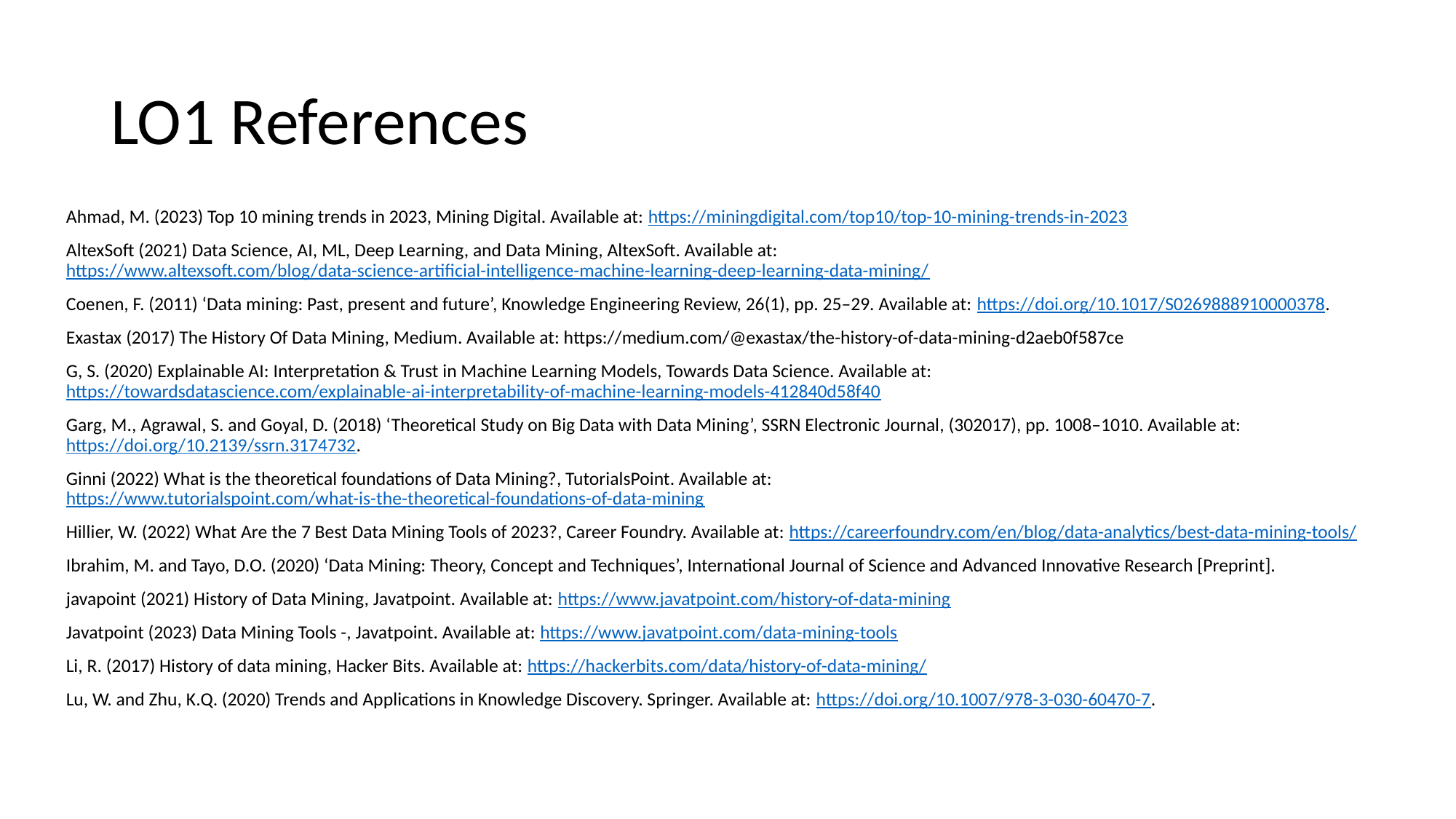

# LO1 References
Ahmad, M. (2023) Top 10 mining trends in 2023, Mining Digital. Available at: https://miningdigital.com/top10/top-10-mining-trends-in-2023
AltexSoft (2021) Data Science, AI, ML, Deep Learning, and Data Mining, AltexSoft. Available at: https://www.altexsoft.com/blog/data-science-artificial-intelligence-machine-learning-deep-learning-data-mining/
Coenen, F. (2011) ‘Data mining: Past, present and future’, Knowledge Engineering Review, 26(1), pp. 25–29. Available at: https://doi.org/10.1017/S0269888910000378.
Exastax (2017) The History Of Data Mining, Medium. Available at: https://medium.com/@exastax/the-history-of-data-mining-d2aeb0f587ce
G, S. (2020) Explainable AI: Interpretation & Trust in Machine Learning Models, Towards Data Science. Available at: https://towardsdatascience.com/explainable-ai-interpretability-of-machine-learning-models-412840d58f40
Garg, M., Agrawal, S. and Goyal, D. (2018) ‘Theoretical Study on Big Data with Data Mining’, SSRN Electronic Journal, (302017), pp. 1008–1010. Available at: https://doi.org/10.2139/ssrn.3174732.
Ginni (2022) What is the theoretical foundations of Data Mining?, TutorialsPoint. Available at: https://www.tutorialspoint.com/what-is-the-theoretical-foundations-of-data-mining
Hillier, W. (2022) What Are the 7 Best Data Mining Tools of 2023?, Career Foundry. Available at: https://careerfoundry.com/en/blog/data-analytics/best-data-mining-tools/
Ibrahim, M. and Tayo, D.O. (2020) ‘Data Mining: Theory, Concept and Techniques’, International Journal of Science and Advanced Innovative Research [Preprint].
javapoint (2021) History of Data Mining, Javatpoint. Available at: https://www.javatpoint.com/history-of-data-mining
Javatpoint (2023) Data Mining Tools -, Javatpoint. Available at: https://www.javatpoint.com/data-mining-tools
Li, R. (2017) History of data mining, Hacker Bits. Available at: https://hackerbits.com/data/history-of-data-mining/
Lu, W. and Zhu, K.Q. (2020) Trends and Applications in Knowledge Discovery. Springer. Available at: https://doi.org/10.1007/978-3-030-60470-7.